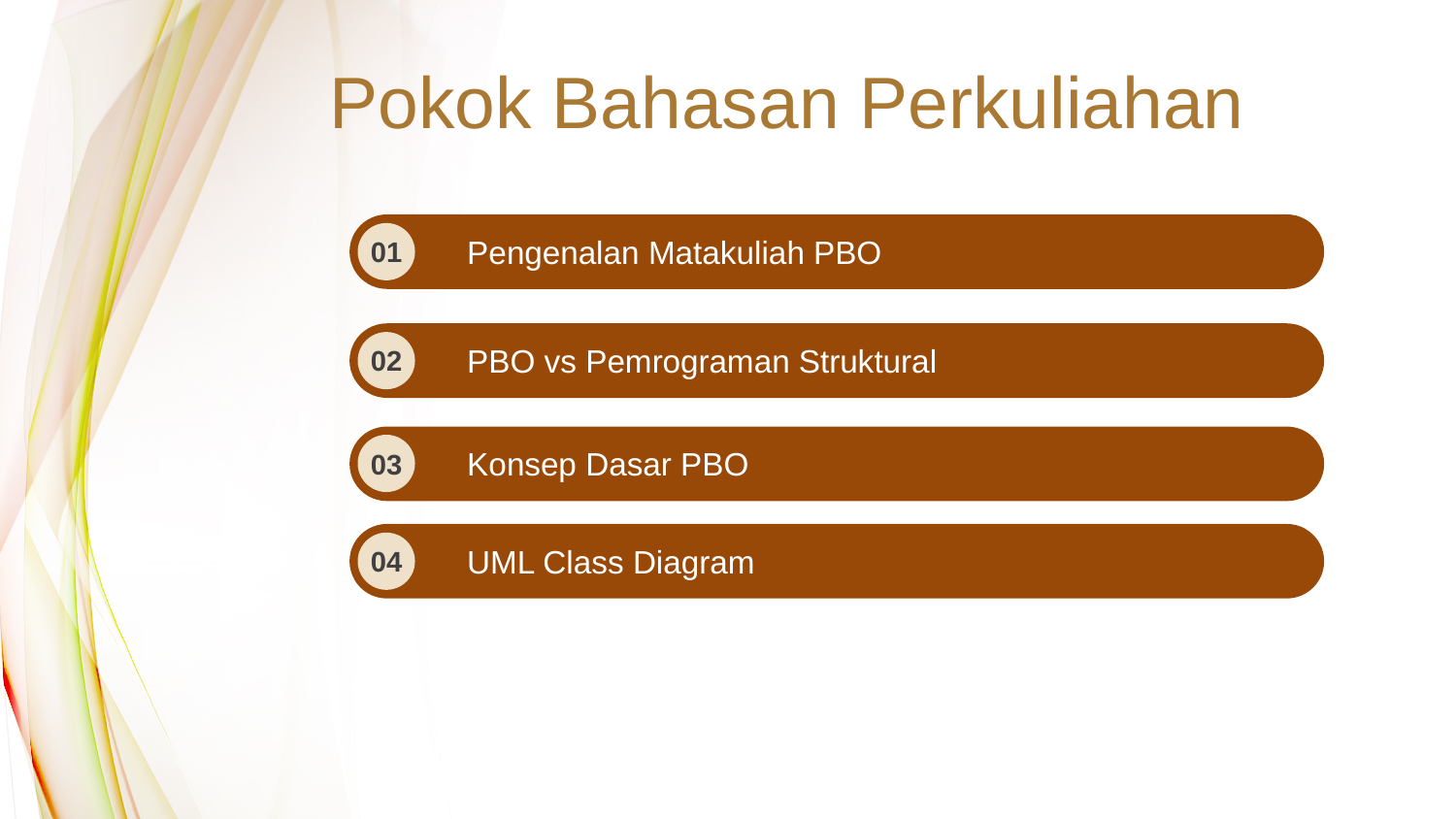

Pokok Bahasan Perkuliahan

Pengenalan Matakuliah PBO
01

PBO vs Pemrograman Struktural
02

Konsep Dasar PBO
03

UML Class Diagram
04